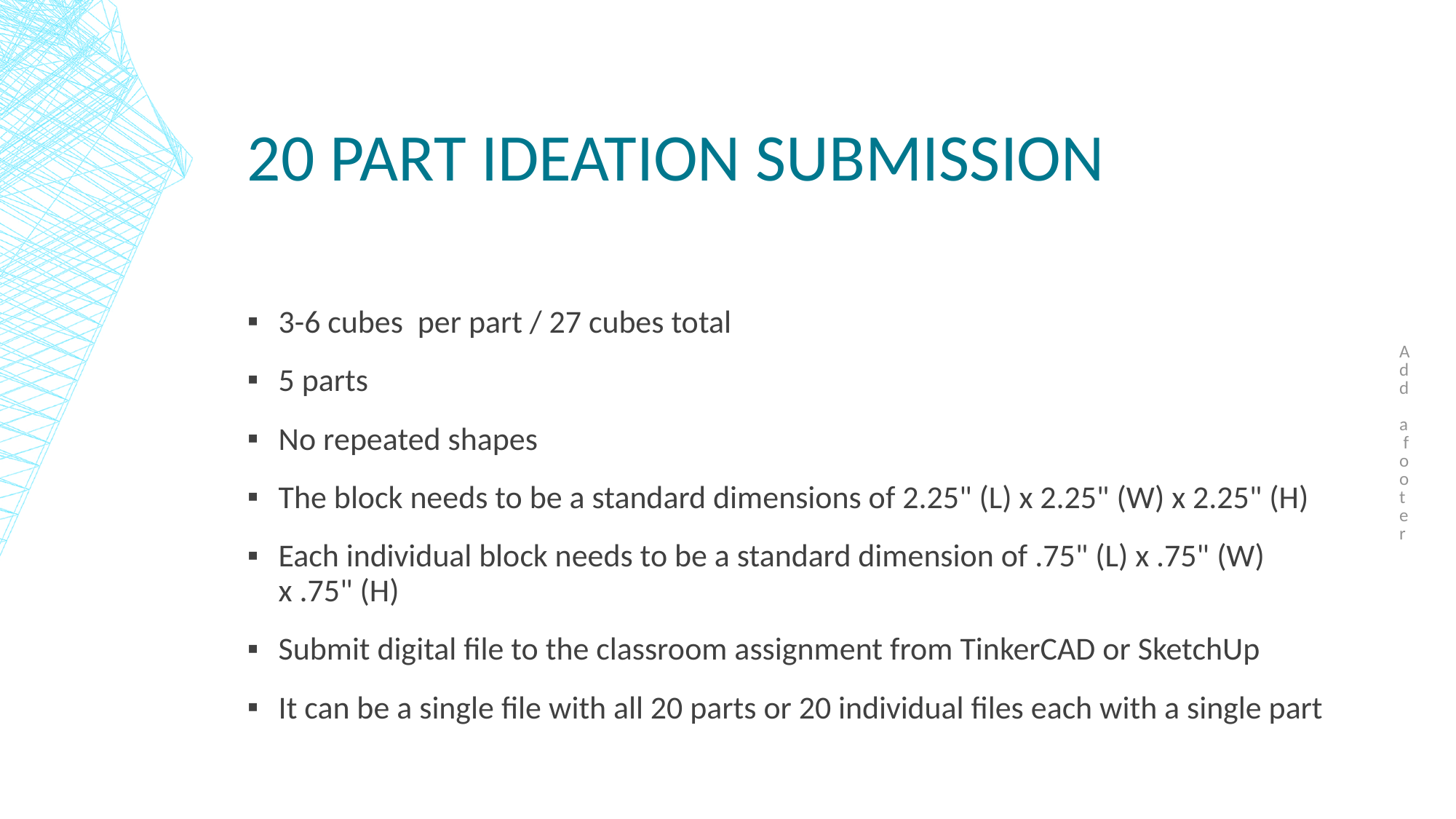

Add a footer
# 20 Part ideation submission

3-6 cubes  per part / 27 cubes total
5 parts
No repeated shapes
The block needs to be a standard dimensions of 2.25" (L) x 2.25" (W) x 2.25" (H)
Each individual block needs to be a standard dimension of .75" (L) x .75" (W) x .75" (H)
Submit digital file to the classroom assignment from TinkerCAD or SketchUp
It can be a single file with all 20 parts or 20 individual files each with a single part